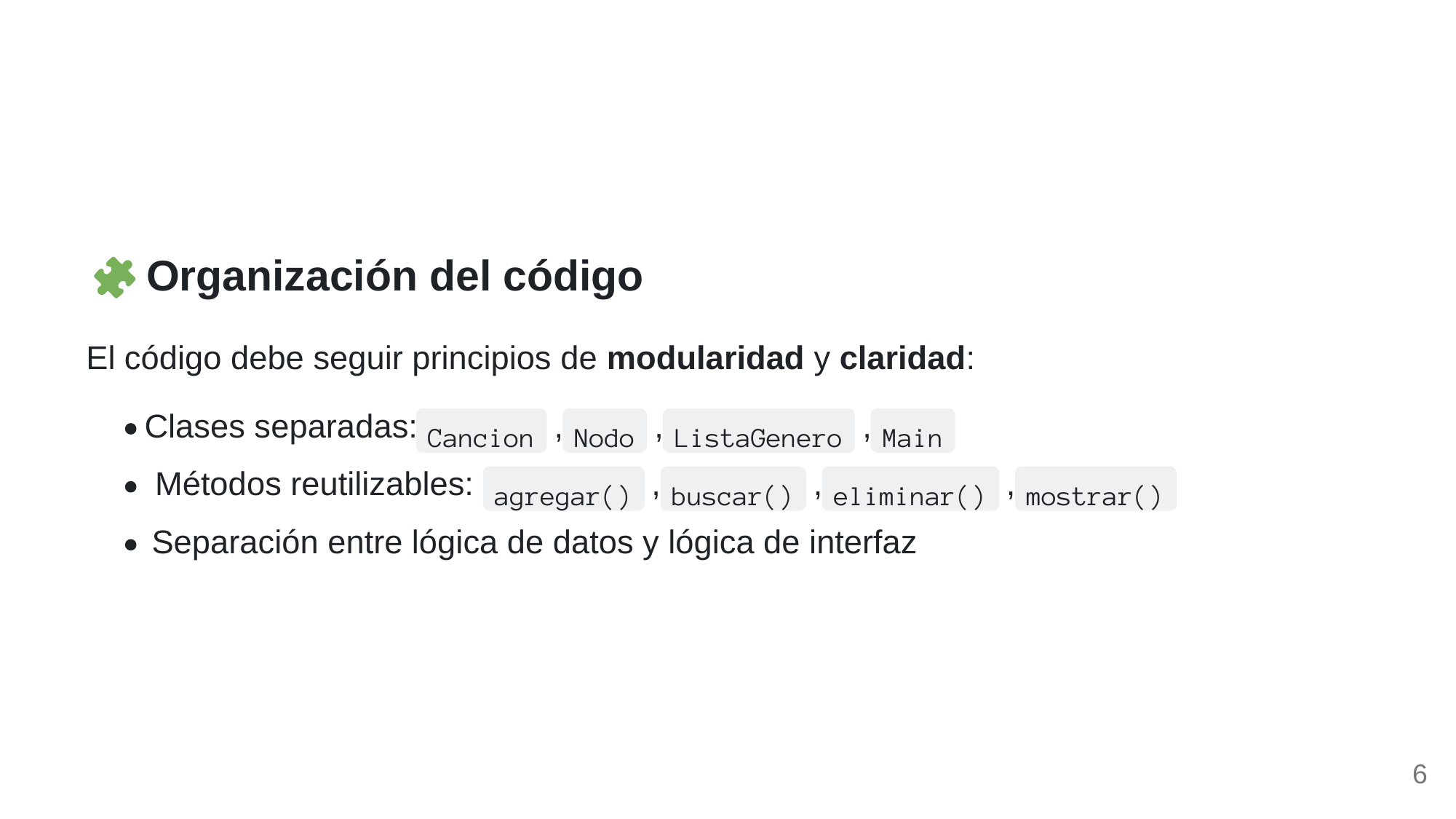

Organización del código

El código debe seguir principios de modularidad y claridad:
Clases separadas:
,
,
,

Cancion
Nodo
ListaGenero
Main

Métodos reutilizables:
,
,
,

agregar()
buscar()
eliminar()
mostrar()

Separación entre lógica de datos y lógica de interfaz

6